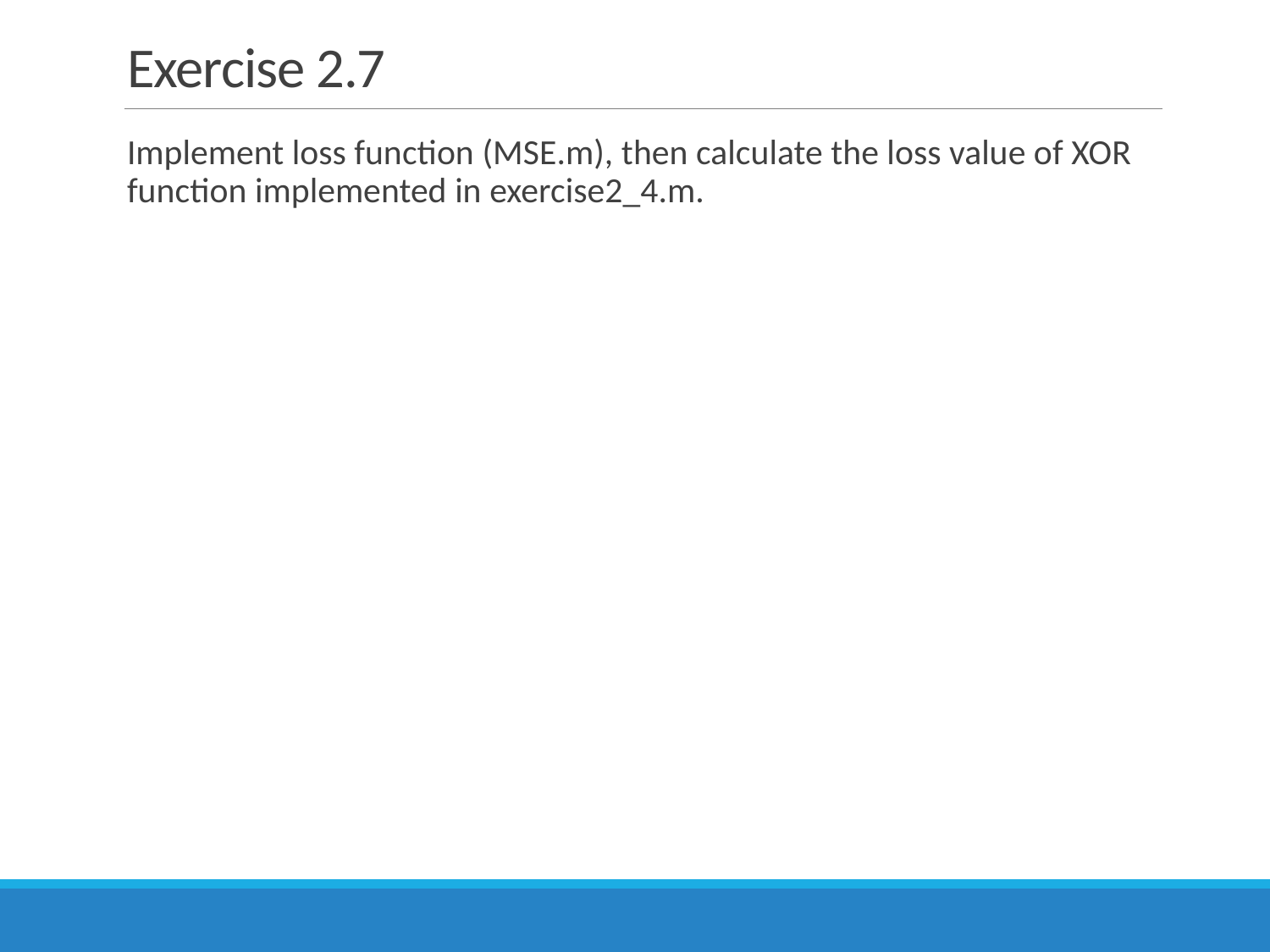

# Exercise 2.7
Implement loss function (MSE.m), then calculate the loss value of XOR function implemented in exercise2_4.m.